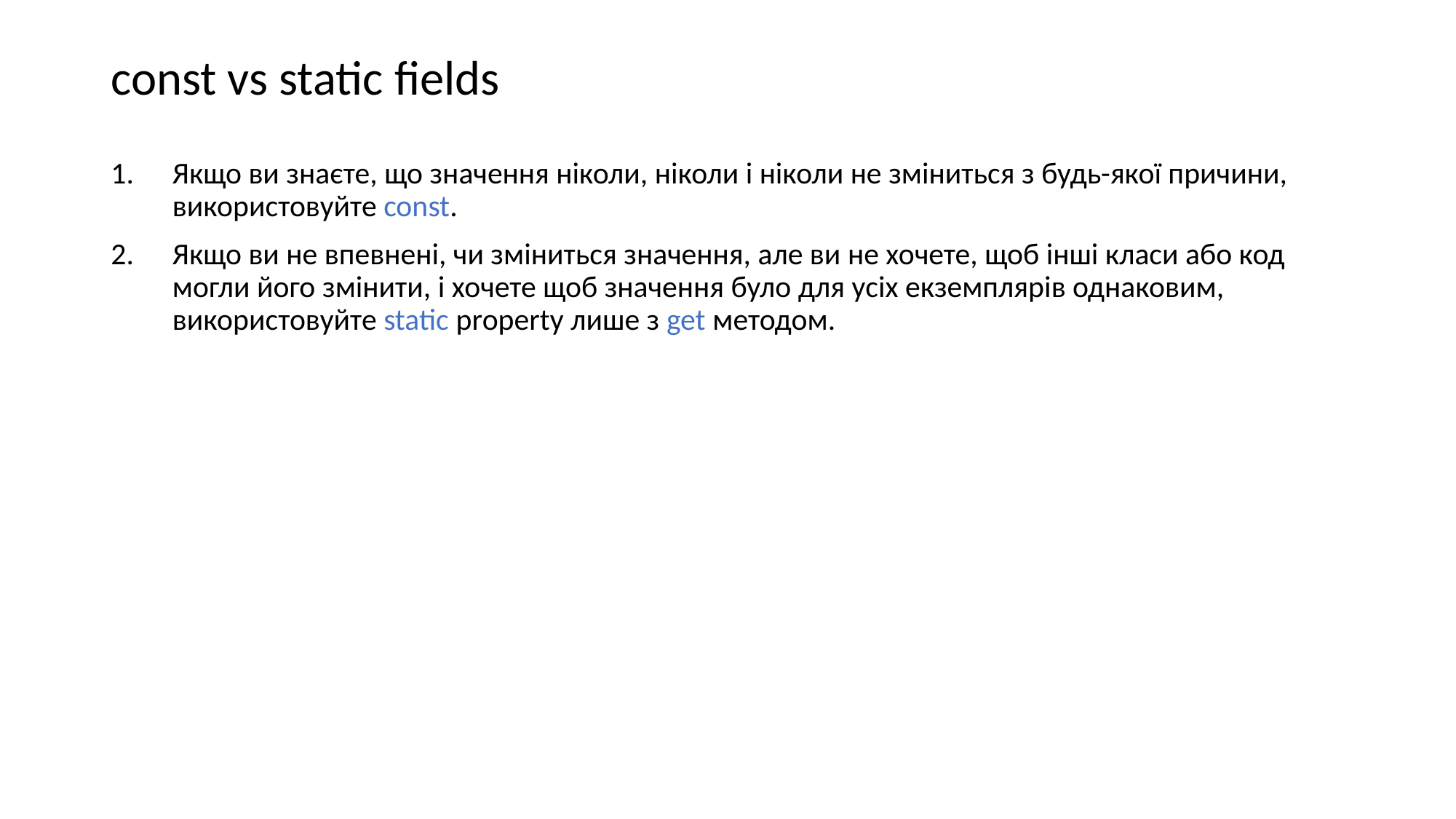

# const vs static fields
Якщо ви знаєте, що значення ніколи, ніколи і ніколи не зміниться з будь-якої причини, використовуйте const.
Якщо ви не впевнені, чи зміниться значення, але ви не хочете, щоб інші класи або код могли його змінити, і хочете щоб значення було для усіх екземплярів однаковим, використовуйте static property лише з get методом.